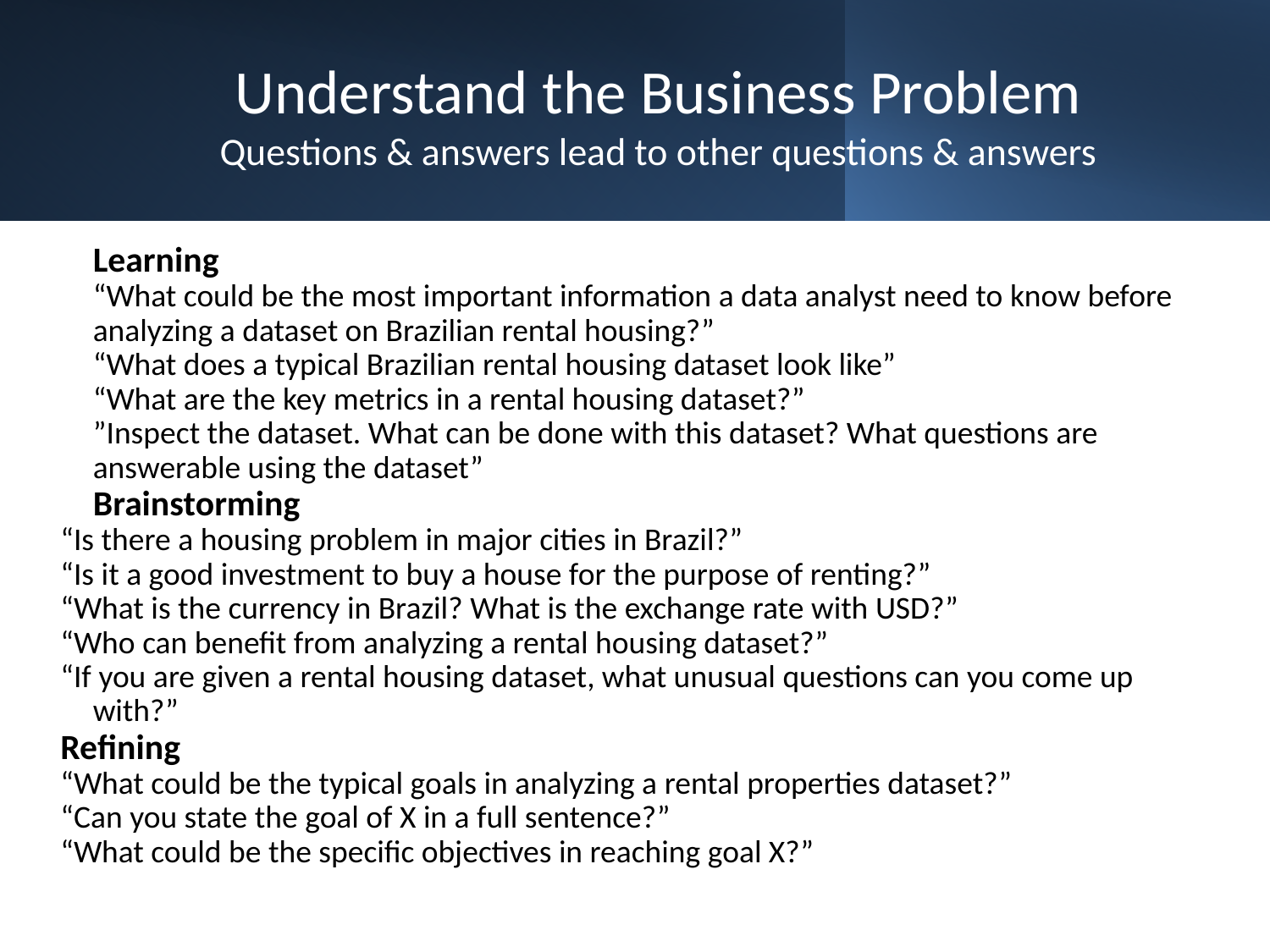

# Understand the Business Problem Questions & answers lead to other questions & answers
Learning
“What could be the most important information a data analyst need to know before analyzing a dataset on Brazilian rental housing?”
“What does a typical Brazilian rental housing dataset look like”
“What are the key metrics in a rental housing dataset?”
”Inspect the dataset. What can be done with this dataset? What questions are answerable using the dataset”
Brainstorming
“Is there a housing problem in major cities in Brazil?”
“Is it a good investment to buy a house for the purpose of renting?”
“What is the currency in Brazil? What is the exchange rate with USD?”
“Who can benefit from analyzing a rental housing dataset?”
“If you are given a rental housing dataset, what unusual questions can you come up with?”
Refining
“What could be the typical goals in analyzing a rental properties dataset?”
“Can you state the goal of X in a full sentence?”
“What could be the specific objectives in reaching goal X?”